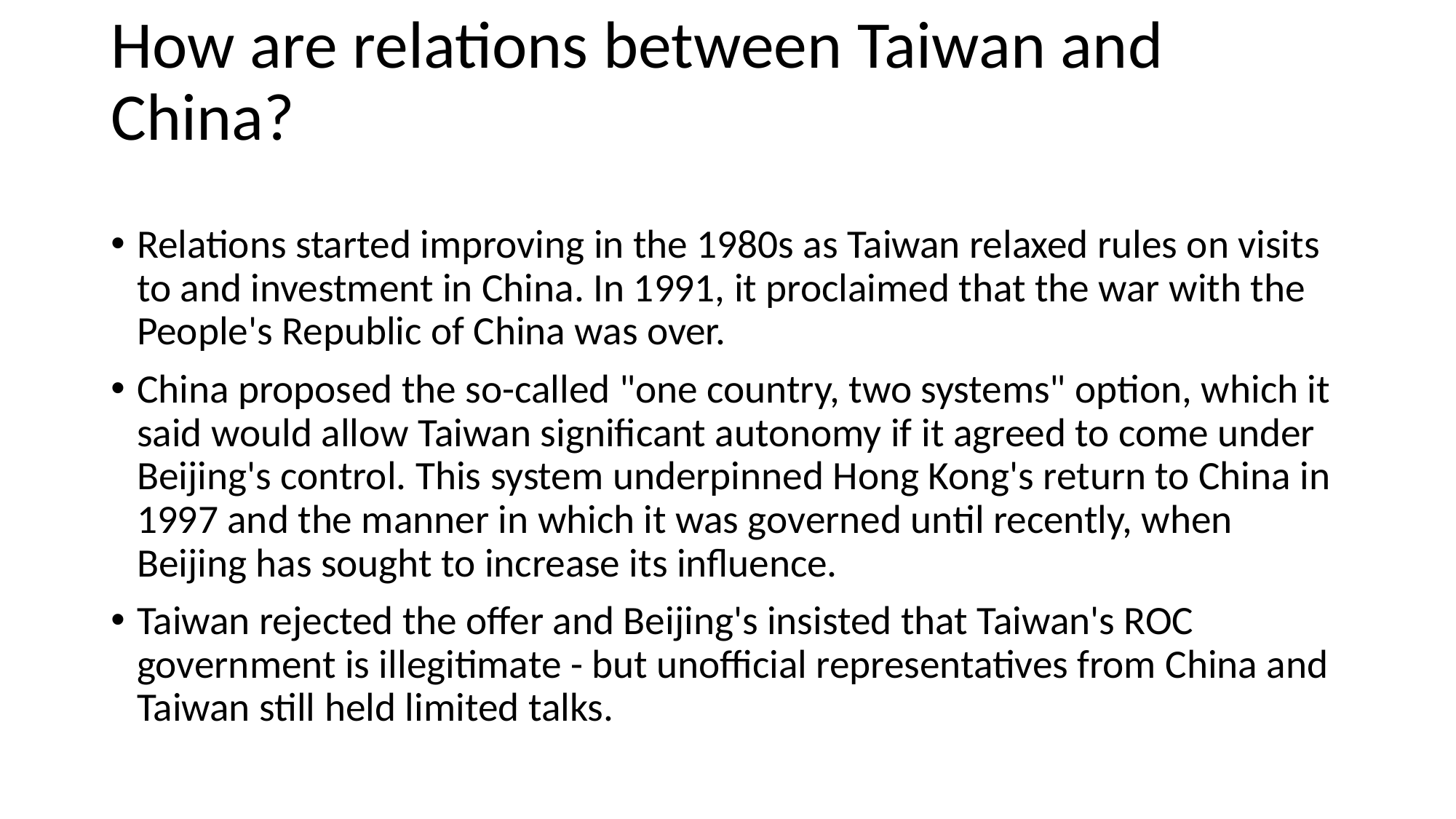

# How are relations between Taiwan and China?
Relations started improving in the 1980s as Taiwan relaxed rules on visits to and investment in China. In 1991, it proclaimed that the war with the People's Republic of China was over.
China proposed the so-called "one country, two systems" option, which it said would allow Taiwan significant autonomy if it agreed to come under Beijing's control. This system underpinned Hong Kong's return to China in 1997 and the manner in which it was governed until recently, when Beijing has sought to increase its influence.
Taiwan rejected the offer and Beijing's insisted that Taiwan's ROC government is illegitimate - but unofficial representatives from China and Taiwan still held limited talks.